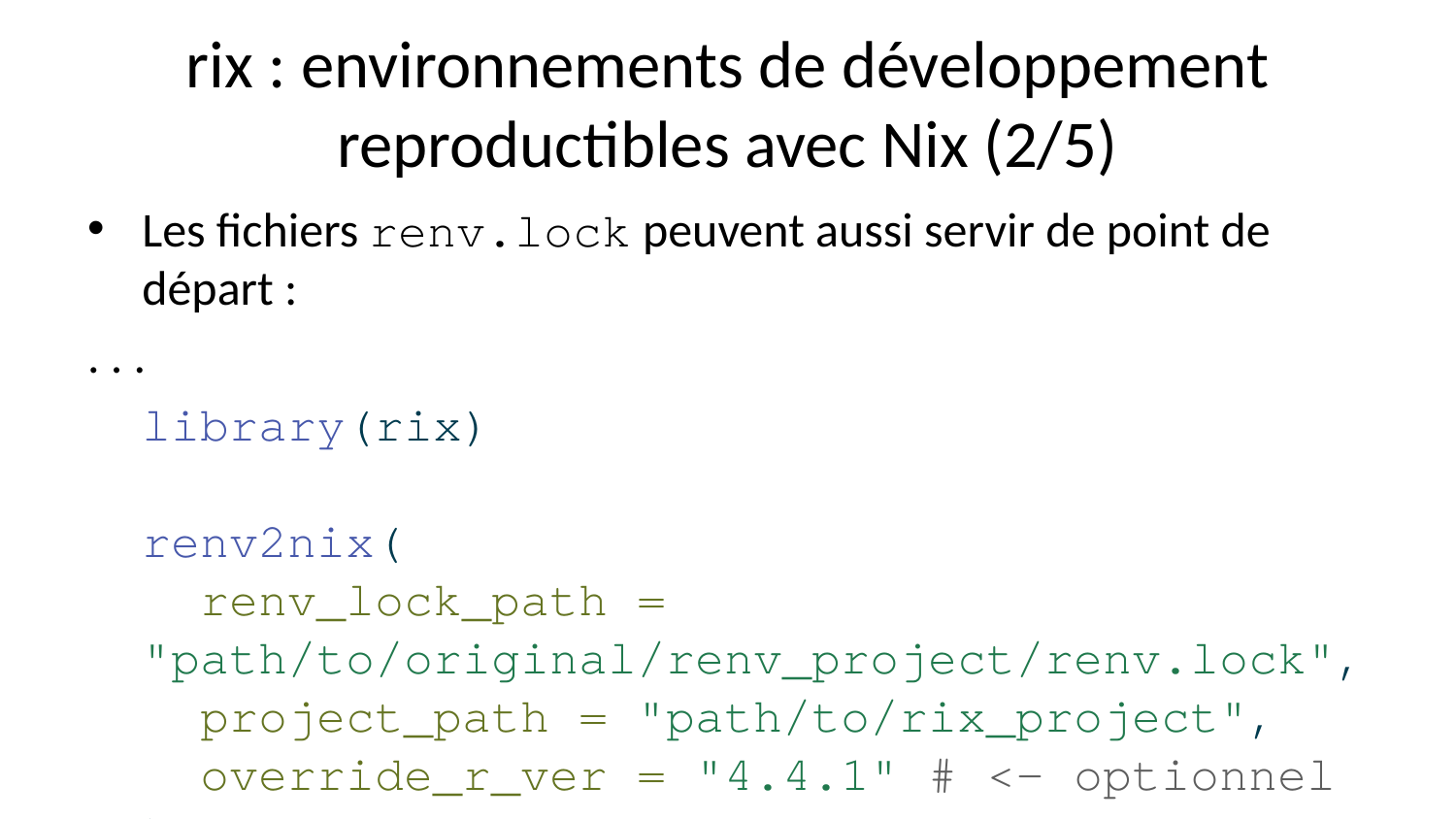

# rix : environnements de développement reproductibles avec Nix (2/5)
Les fichiers renv.lock peuvent aussi servir de point de départ :
. . .
library(rix)
renv2nix(
  renv_lock_path = "path/to/original/renv_project/renv.lock",
  project_path = "path/to/rix_project",
  override_r_ver = "4.4.1" # <- optionnel
)